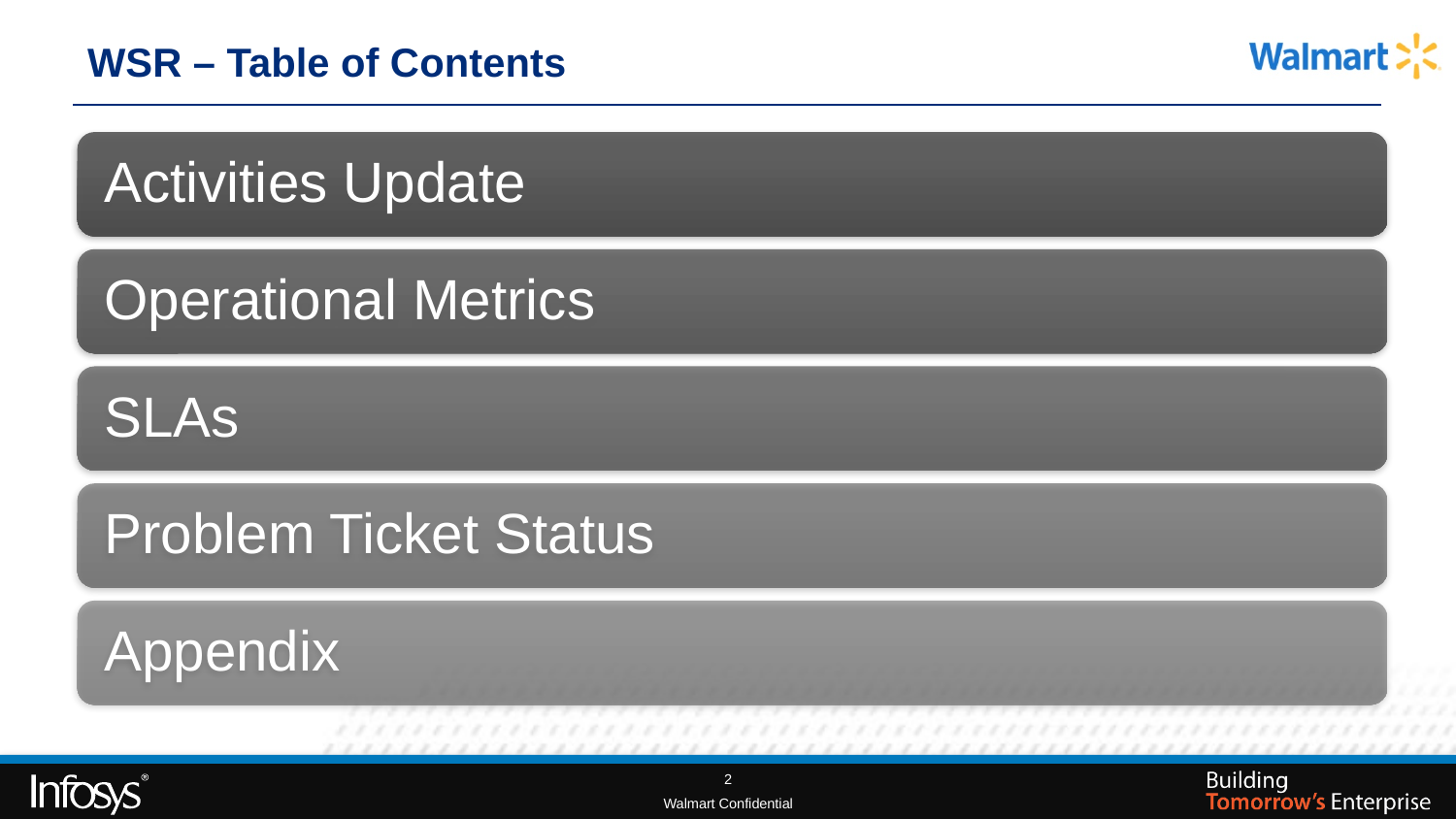

# WSR – Table of Contents
Activities Update
Operational Metrics
SLAs
Problem Ticket Status
Appendix
2